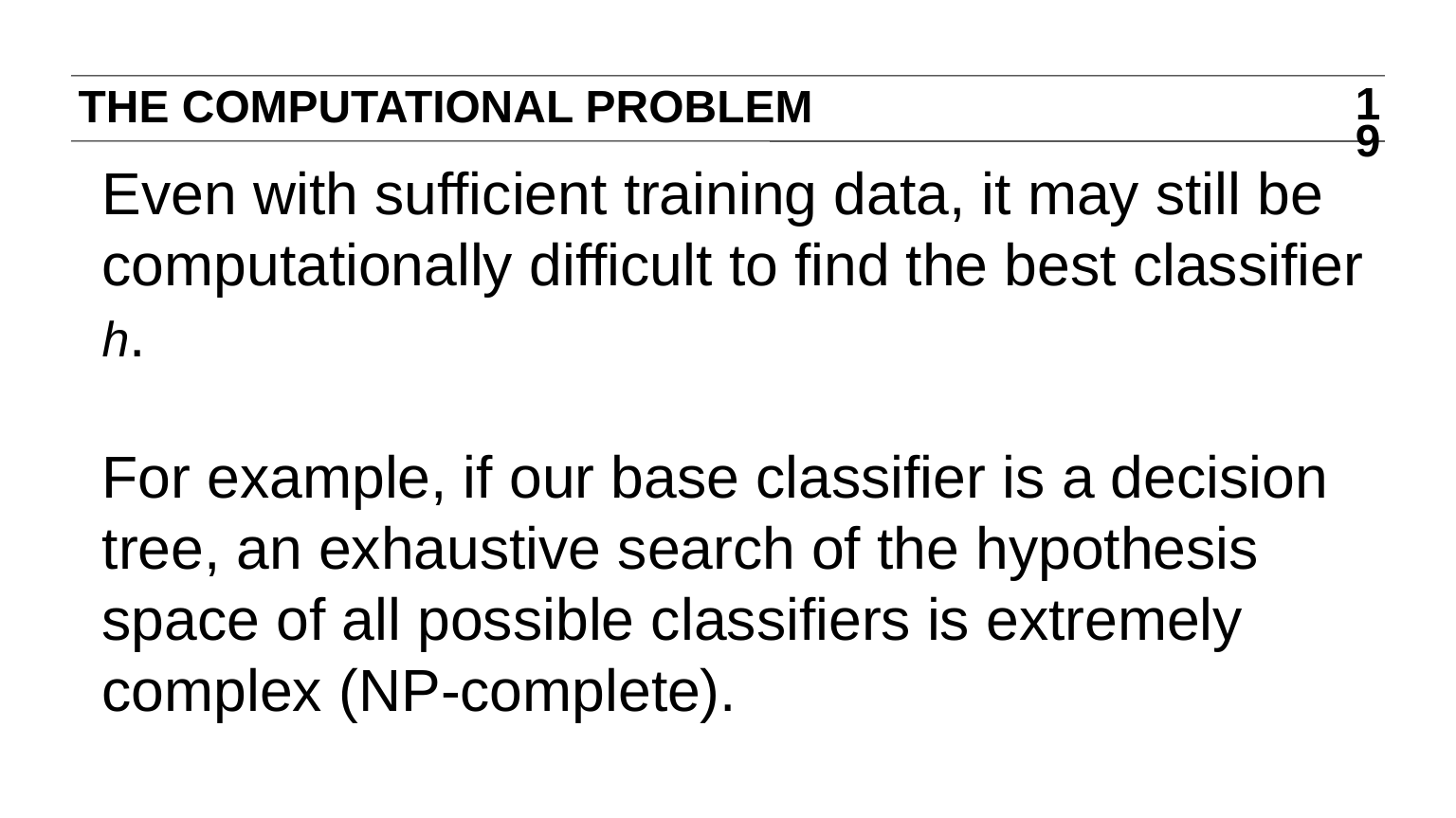

The computational problem
19
Even with sufficient training data, it may still be computationally difficult to find the best classifier h.

For example, if our base classifier is a decision tree, an exhaustive search of the hypothesis space of all possible classifiers is extremely complex (NP-complete).